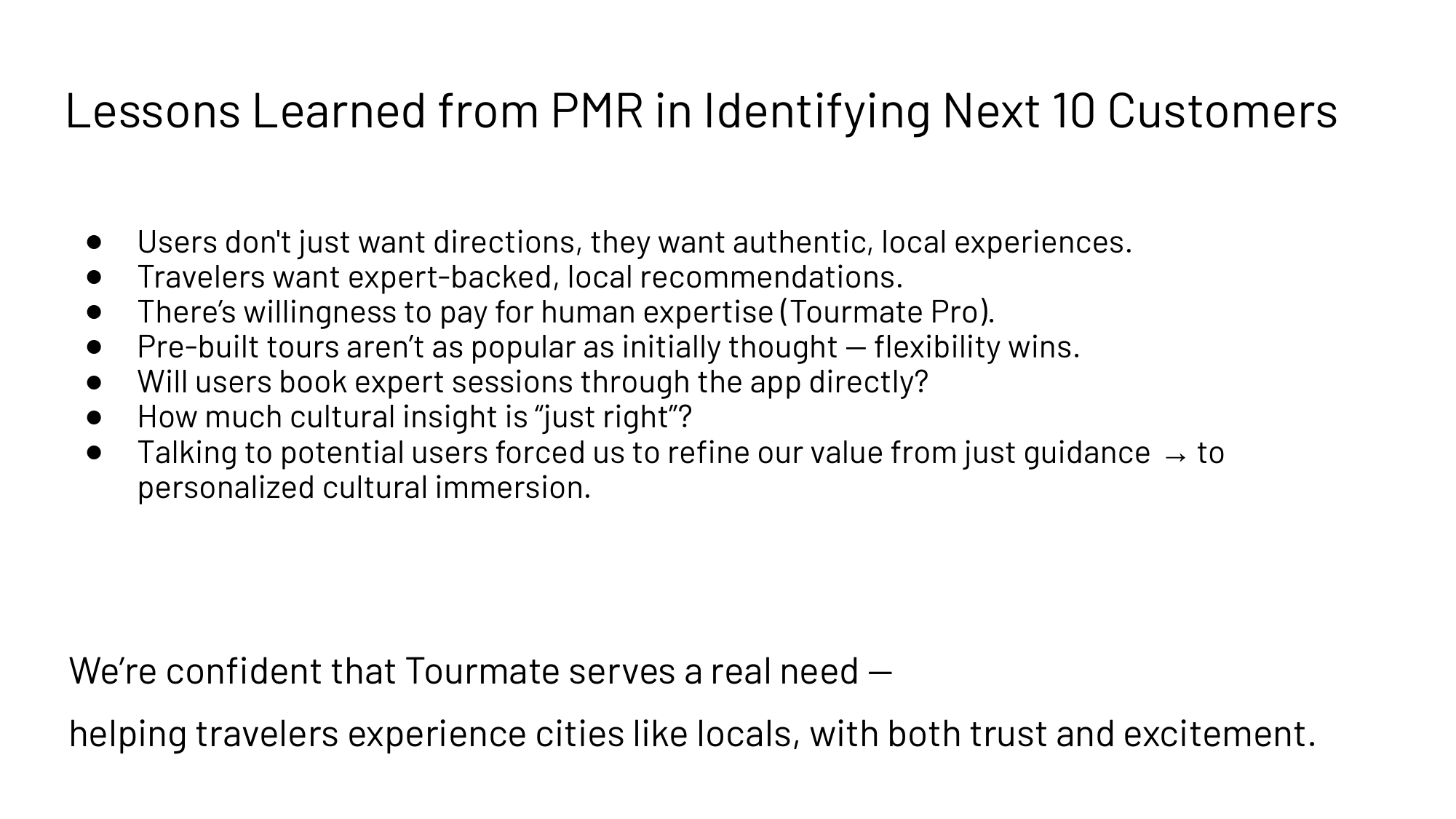

# Lessons Learned from PMR in Identifying Next 10 Customers
Users don't just want directions, they want authentic, local experiences.
Travelers want expert-backed, local recommendations.
There’s willingness to pay for human expertise (Tourmate Pro).
Pre-built tours aren’t as popular as initially thought — flexibility wins.
Will users book expert sessions through the app directly?
How much cultural insight is “just right”?
Talking to potential users forced us to refine our value from just guidance → to personalized cultural immersion.
We’re confident that Tourmate serves a real need —
helping travelers experience cities like locals, with both trust and excitement.